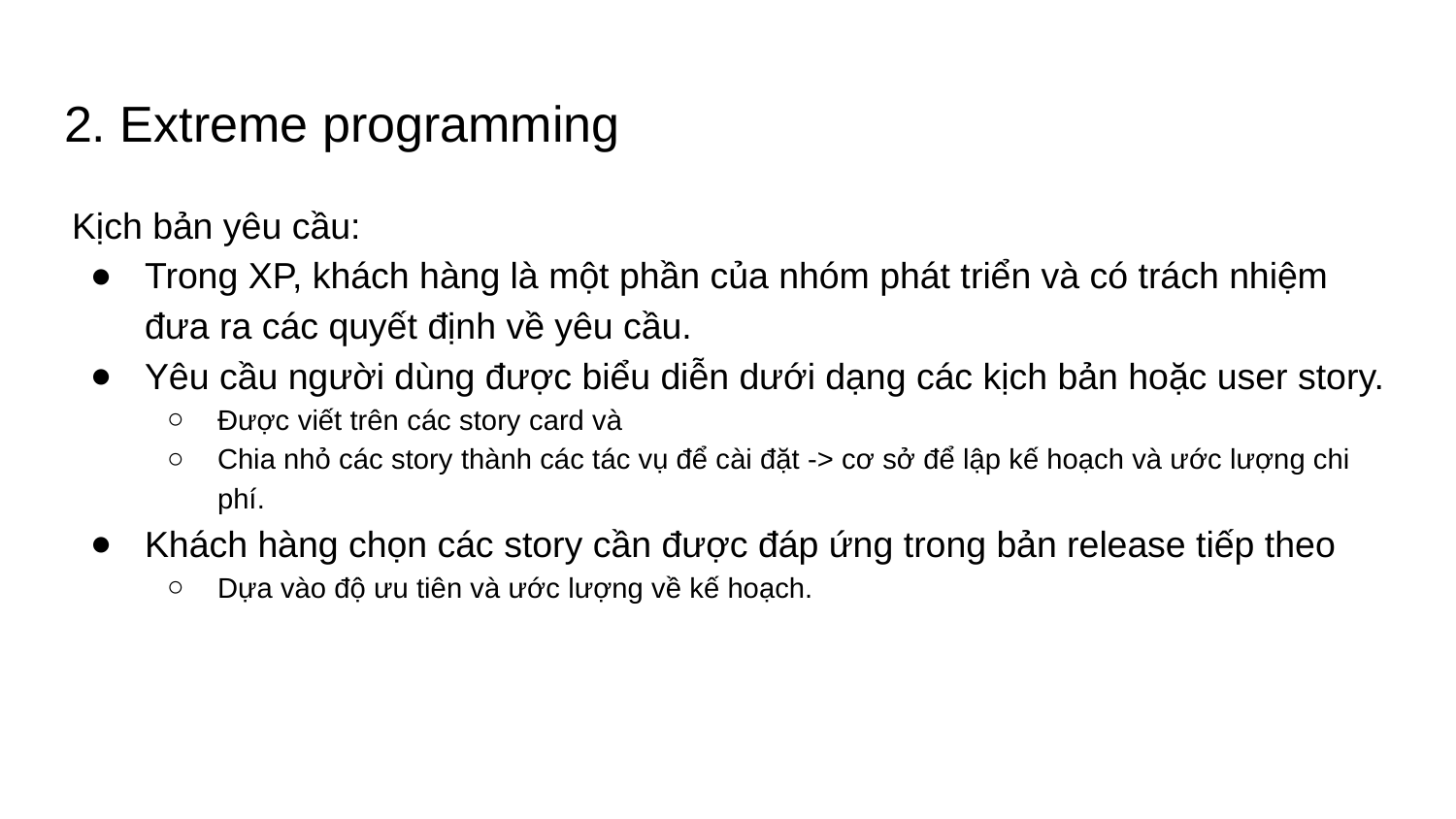

# 2. Extreme programming

Kịch bản yêu cầu:
Trong XP, khách hàng là một phần của nhóm phát triển và có trách nhiệm đưa ra các quyết định về yêu cầu.
Yêu cầu người dùng được biểu diễn dưới dạng các kịch bản hoặc user story.
Được viết trên các story card và
Chia nhỏ các story thành các tác vụ để cài đặt -> cơ sở để lập kế hoạch và ước lượng chi phí.
Khách hàng chọn các story cần được đáp ứng trong bản release tiếp theo
Dựa vào độ ưu tiên và ước lượng về kế hoạch.